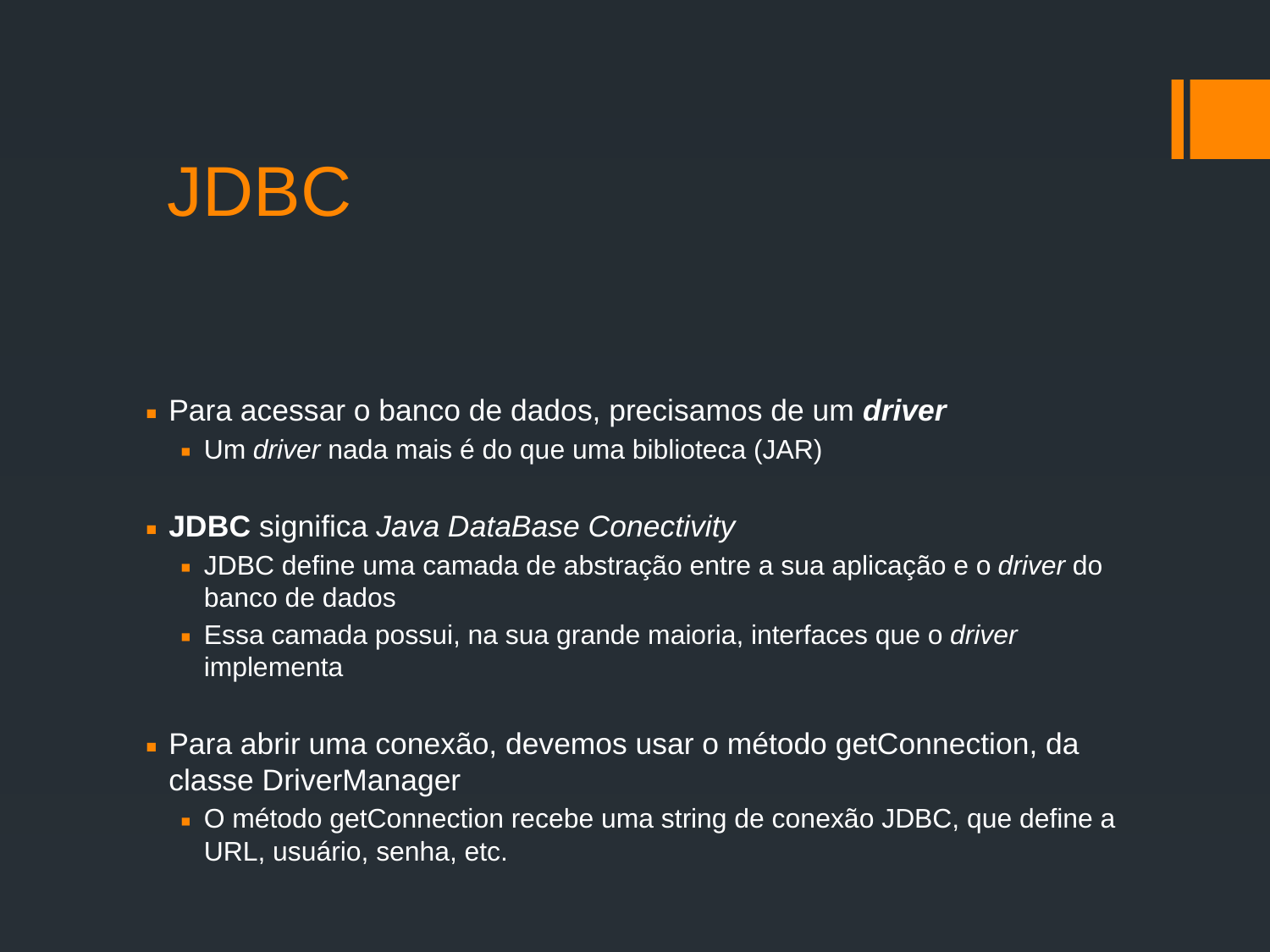

# JDBC
Para acessar o banco de dados, precisamos de um driver
Um driver nada mais é do que uma biblioteca (JAR)

JDBC significa Java DataBase Conectivity
JDBC define uma camada de abstração entre a sua aplicação e o driver do banco de dados
Essa camada possui, na sua grande maioria, interfaces que o driver implementa

Para abrir uma conexão, devemos usar o método getConnection, da classe DriverManager
O método getConnection recebe uma string de conexão JDBC, que define a URL, usuário, senha, etc.